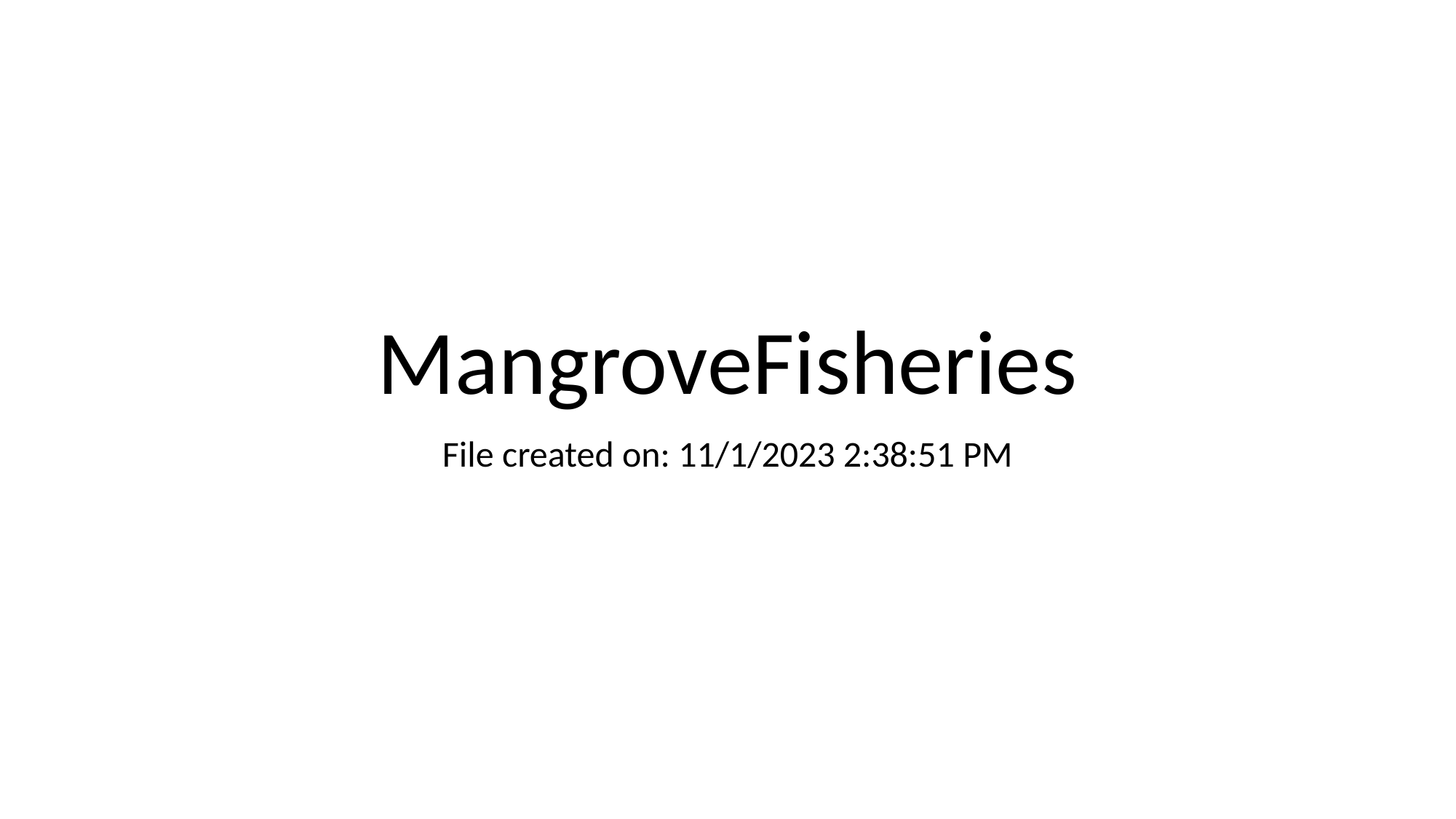

# MangroveFisheries
File created on: 11/1/2023 2:38:51 PM